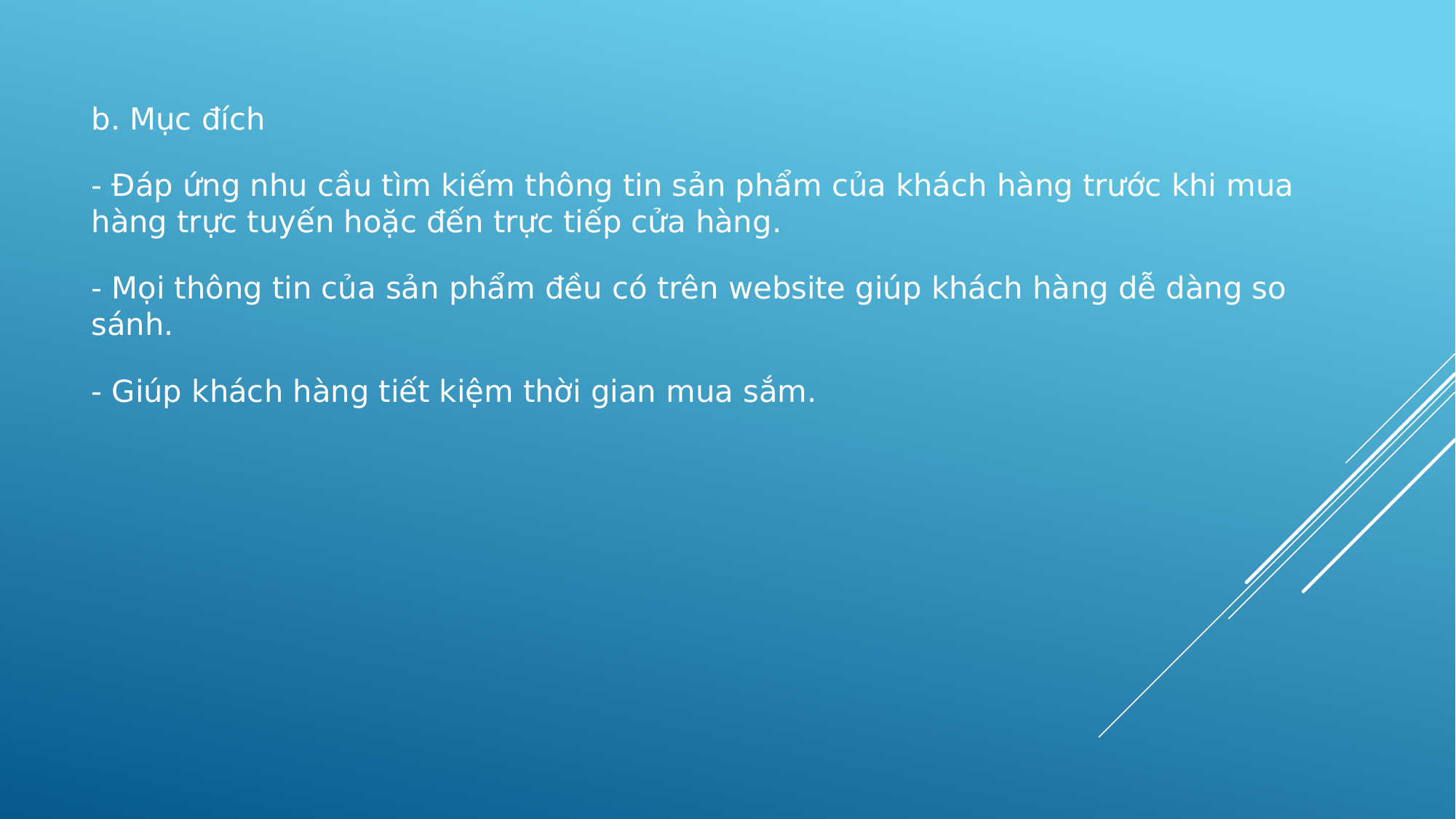

b. Mục đích
- Đáp ứng nhu cầu tìm kiếm thông tin sản phẩm của khách hàng trước khi mua hàng trực tuyến hoặc đến trực tiếp cửa hàng.
- Mọi thông tin của sản phẩm đều có trên website giúp khách hàng dễ dàng so sánh.
- Giúp khách hàng tiết kiệm thời gian mua sắm.